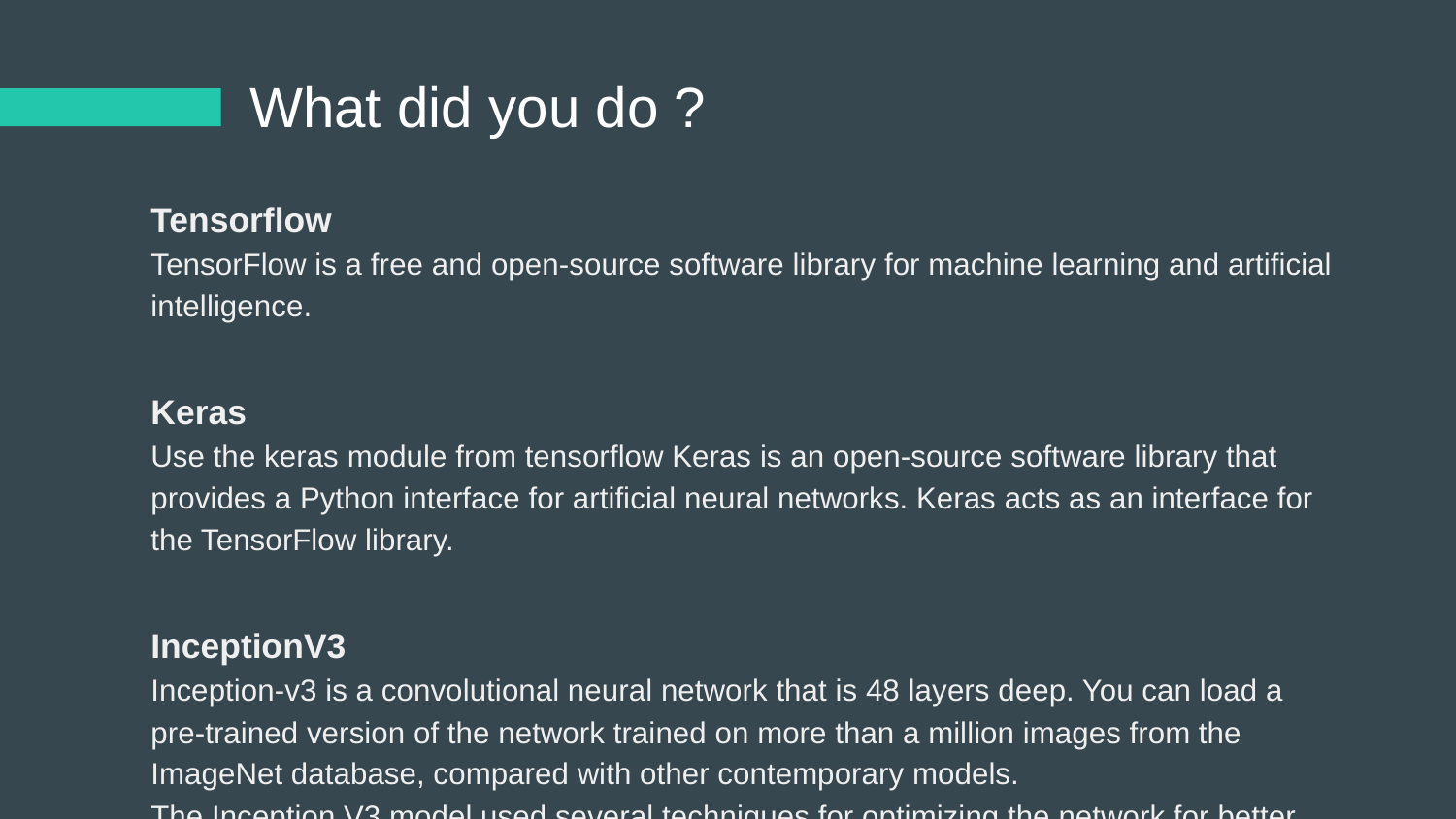

# What did you do ?
Tensorflow
TensorFlow is a free and open-source software library for machine learning and artificial intelligence.

Keras
Use the keras module from tensorflow Keras is an open-source software library that provides a Python interface for artificial neural networks. Keras acts as an interface for the TensorFlow library.

InceptionV3
Inception-v3 is a convolutional neural network that is 48 layers deep. You can load a pre-trained version of the network trained on more than a million images from the ImageNet database, compared with other contemporary models.
The Inception V3 model used several techniques for optimizing the network for better model adaptation.